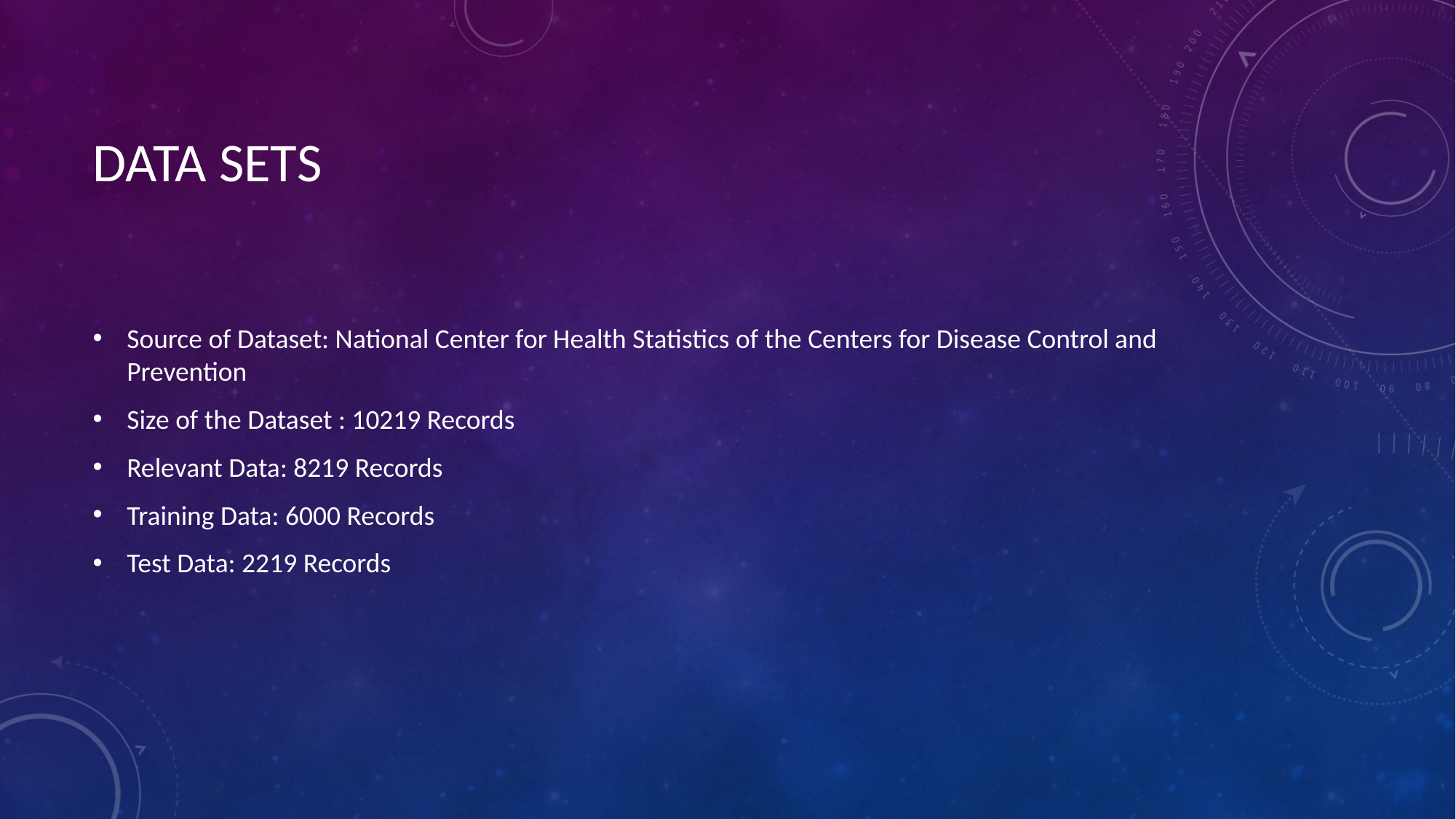

# Data sets
Source of Dataset: National Center for Health Statistics of the Centers for Disease Control and Prevention
Size of the Dataset : 10219 Records
Relevant Data: 8219 Records
Training Data: 6000 Records
Test Data: 2219 Records